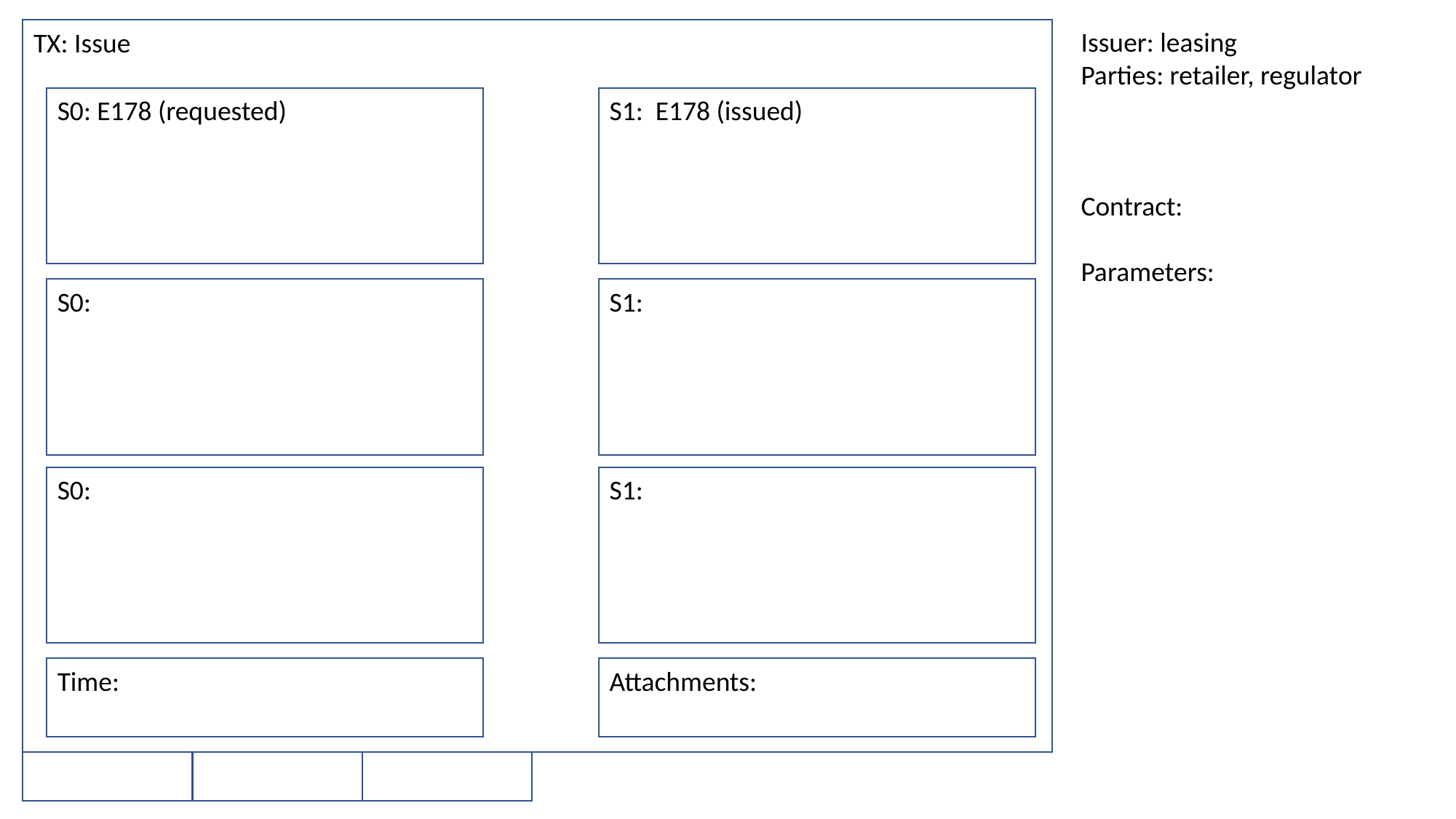

TX: Issue
S0: E178 (requested)
S1:  E178 (issued)
S0:
S1:
S0:
S1:
Time:
Attachments:
Issuer: leasing
Parties: retailer, regulator

Contract:

Parameters: